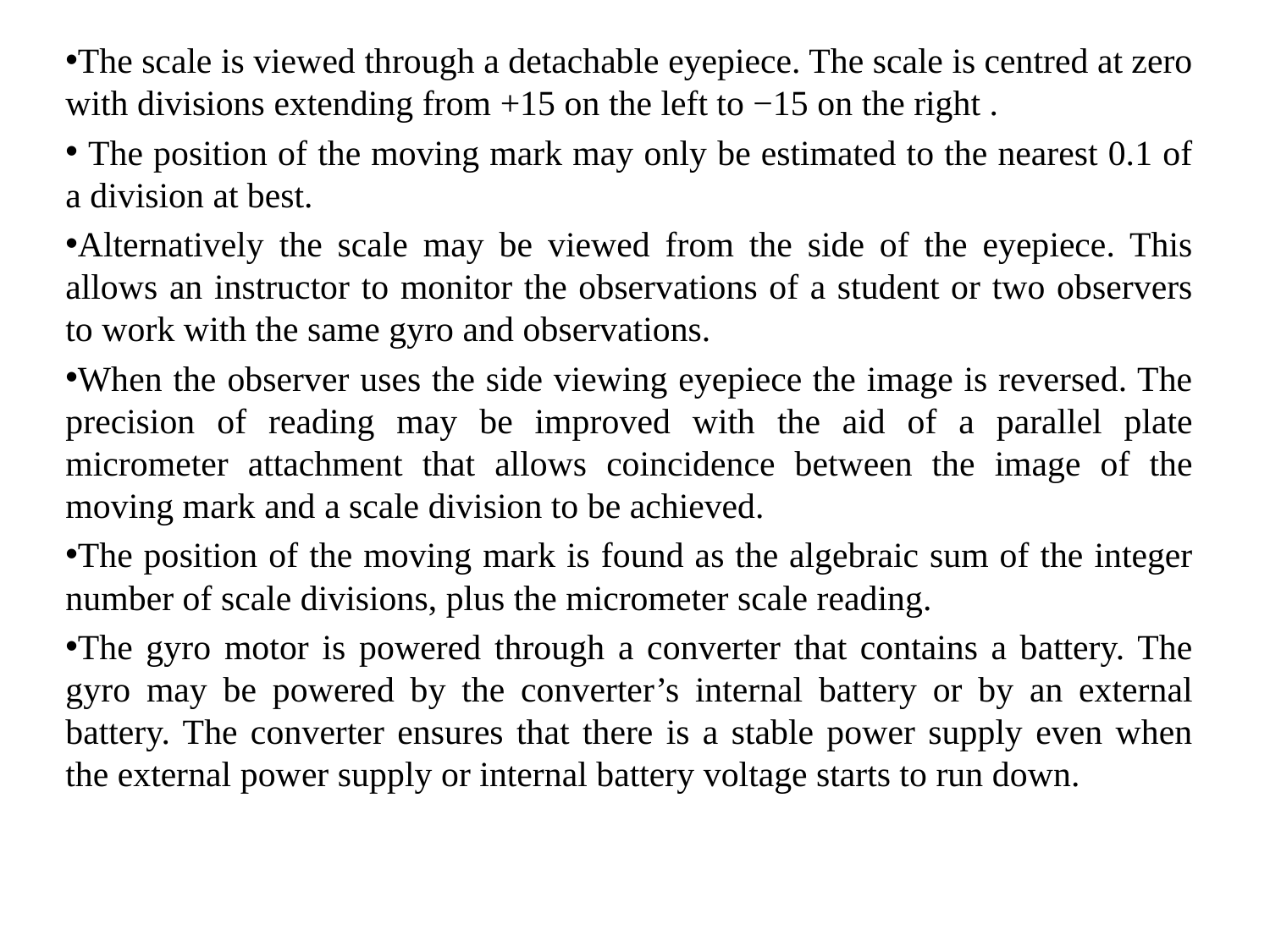

The scale is viewed through a detachable eyepiece. The scale is centred at zero with divisions extending from +15 on the left to −15 on the right .
 The position of the moving mark may only be estimated to the nearest 0.1 of a division at best.
Alternatively the scale may be viewed from the side of the eyepiece. This allows an instructor to monitor the observations of a student or two observers to work with the same gyro and observations.
When the observer uses the side viewing eyepiece the image is reversed. The precision of reading may be improved with the aid of a parallel plate micrometer attachment that allows coincidence between the image of the moving mark and a scale division to be achieved.
The position of the moving mark is found as the algebraic sum of the integer number of scale divisions, plus the micrometer scale reading.
The gyro motor is powered through a converter that contains a battery. The gyro may be powered by the converter’s internal battery or by an external battery. The converter ensures that there is a stable power supply even when the external power supply or internal battery voltage starts to run down.